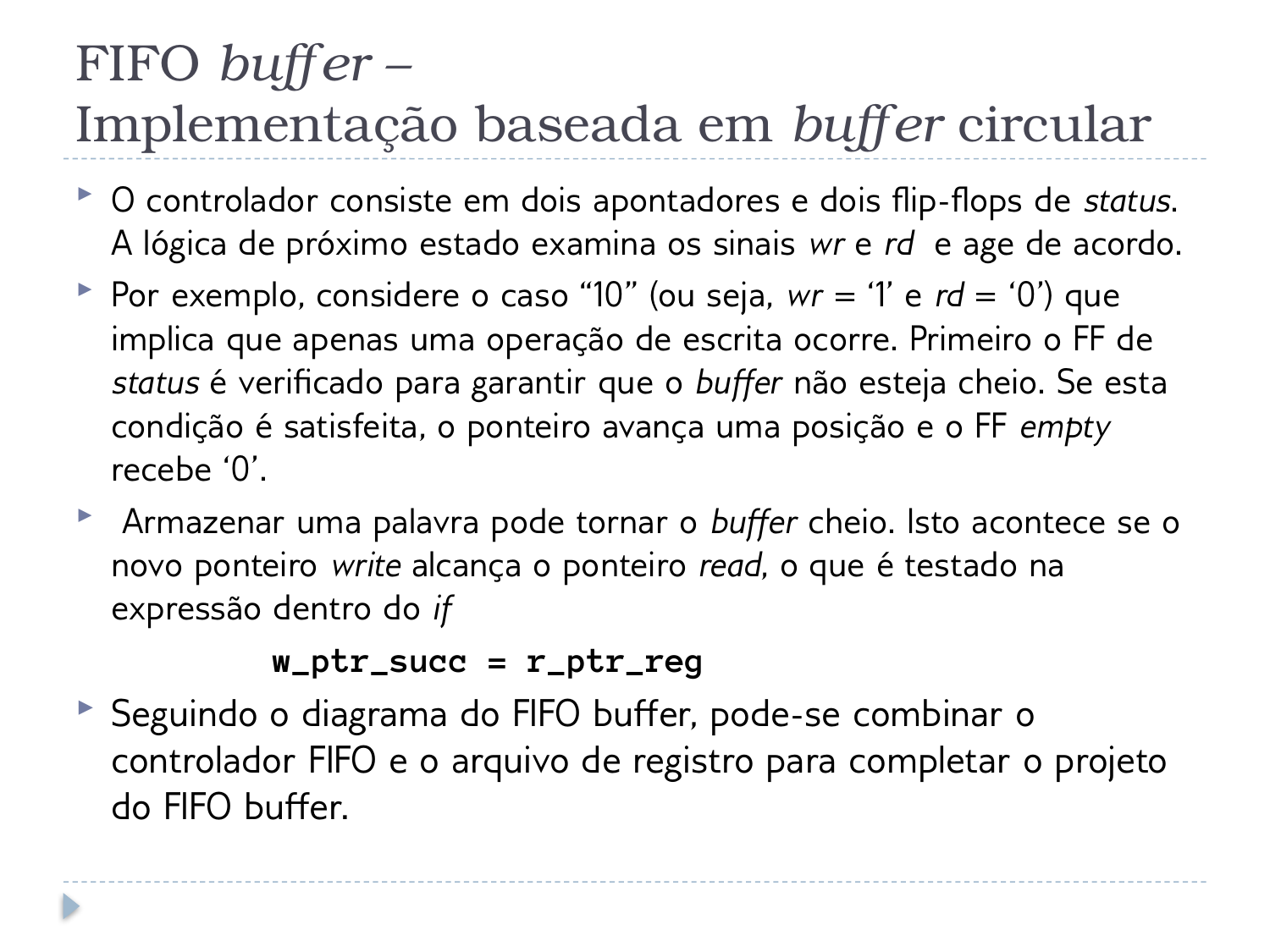

# FIFO buffer – Implementação baseada em buffer circular
O controlador consiste em dois apontadores e dois flip-flops de status.  A lógica de próximo estado examina os sinais wr e rd  e age de acordo.
Por exemplo, considere o caso “10” (ou seja, wr = ‘1’ e rd = ‘0’) que implica que apenas uma operação de escrita ocorre. Primeiro o FF de status é verificado para garantir que o buffer não esteja cheio. Se esta condição é satisfeita, o ponteiro avança uma posição e o FF empty recebe ‘0’.
 Armazenar uma palavra pode tornar o buffer cheio. Isto acontece se o novo ponteiro write alcança o ponteiro read, o que é testado na expressão dentro do if
          w_ptr_succ = r_ptr_reg
Seguindo o diagrama do FIFO buffer, pode-se combinar o controlador FIFO e o arquivo de registro para completar o projeto do FIFO buffer.